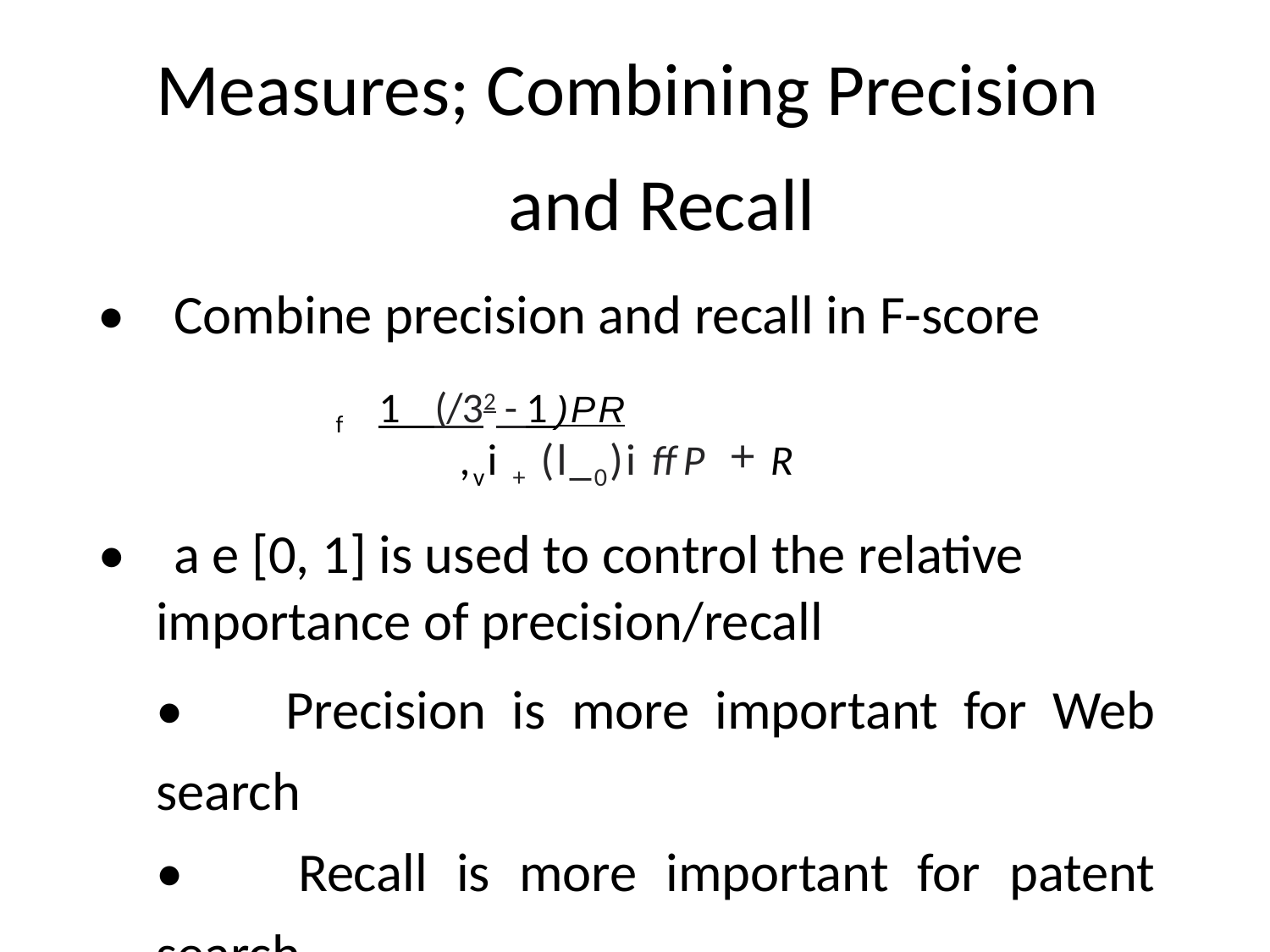

Measures; Combining Precision
and Recall
•    Combine precision and recall in F-score
f    1    (/32 - 1 )PR
,vi + (l_0)i ffP + R
•    a e [0, 1] is used to control the relative importance of precision/recall
•    Precision is more important for Web search
•    Recall is more important for patent search
•    When a=0.5, it is the harmonic mean